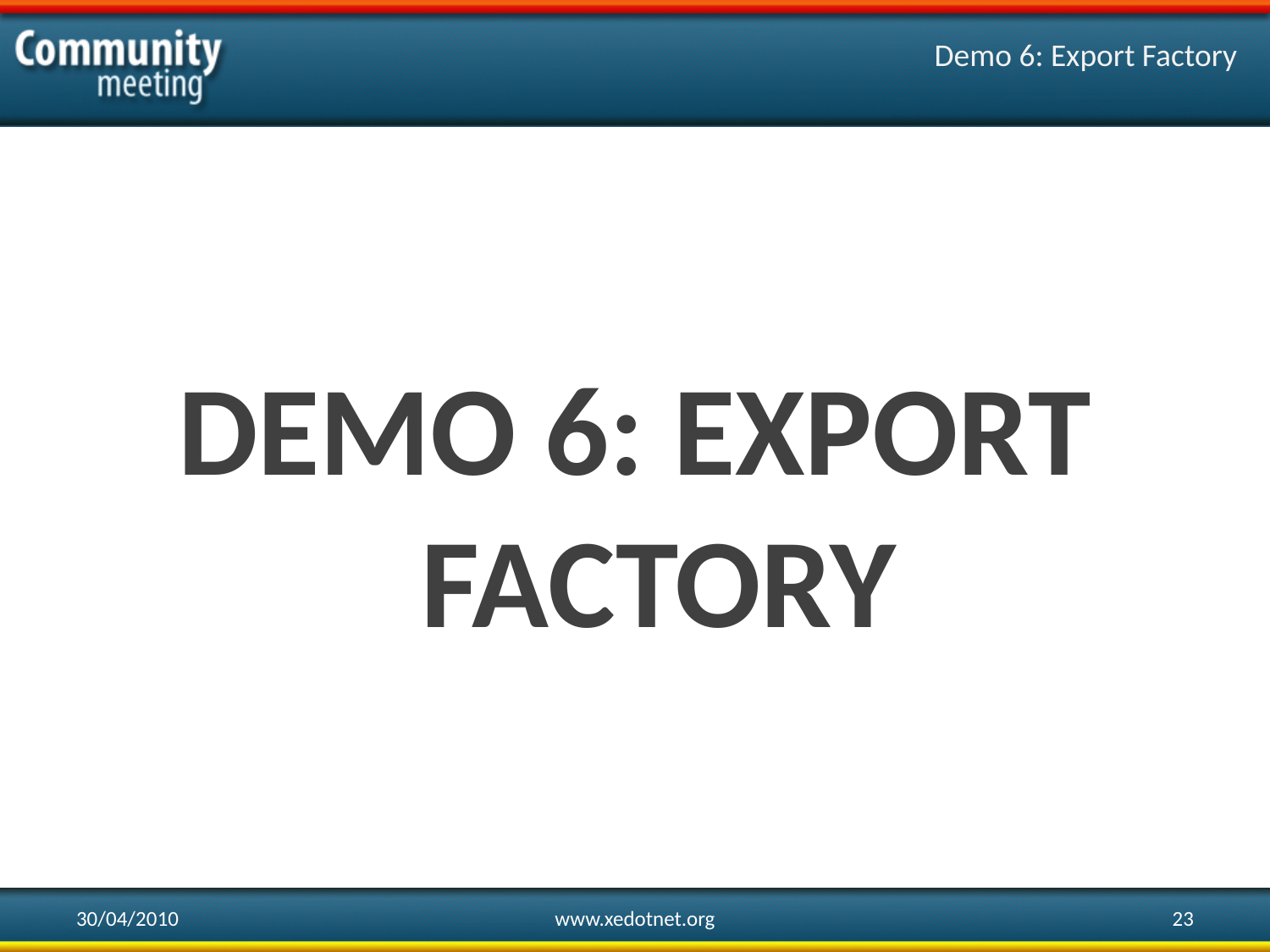

# Demo 6: Export Factory
Demo 6: export factory
30/04/2010
www.xedotnet.org
23